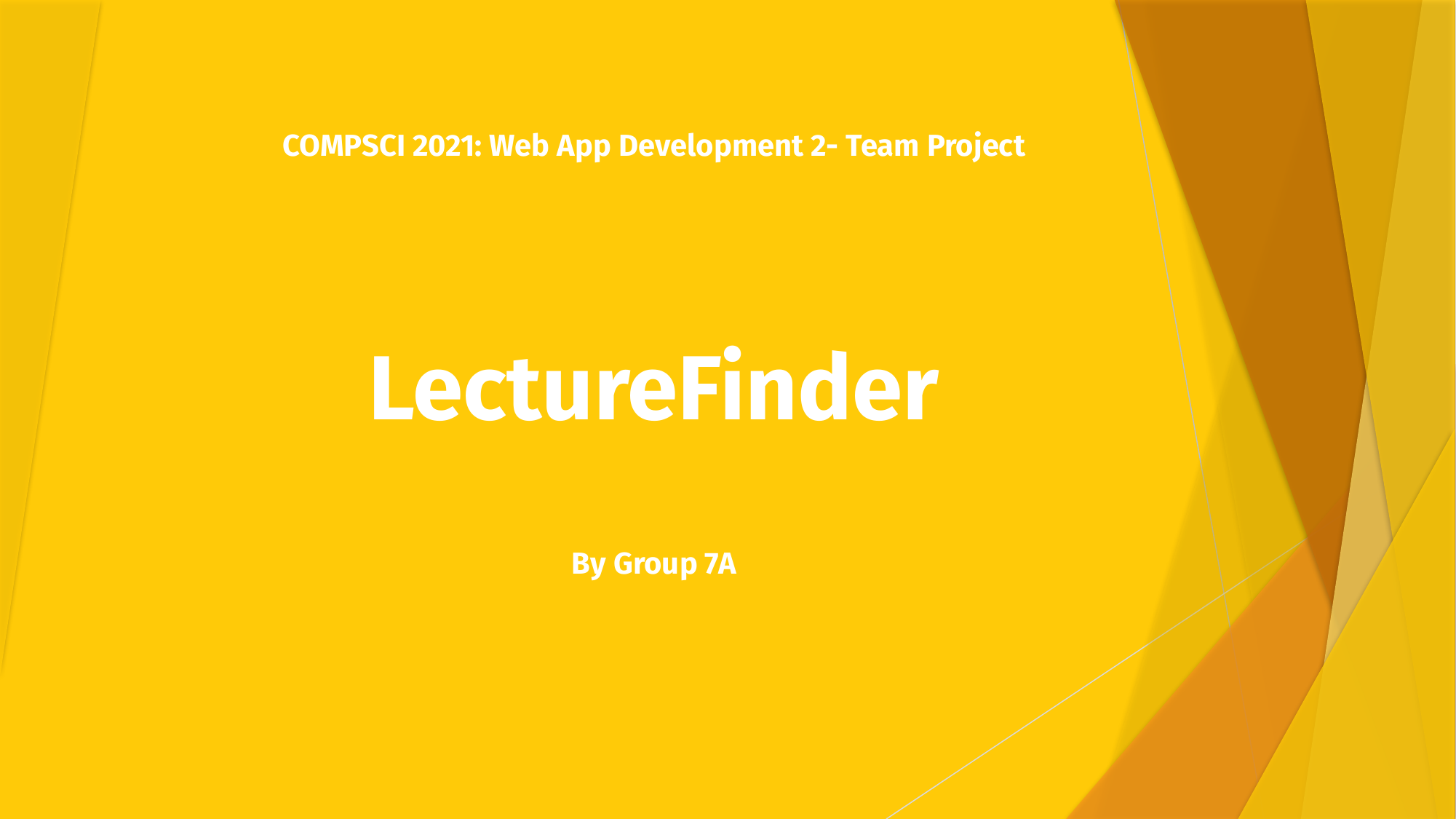

COMPSCI 2021: Web App Development 2- Team Project

# LectureFinder
By Group 7A